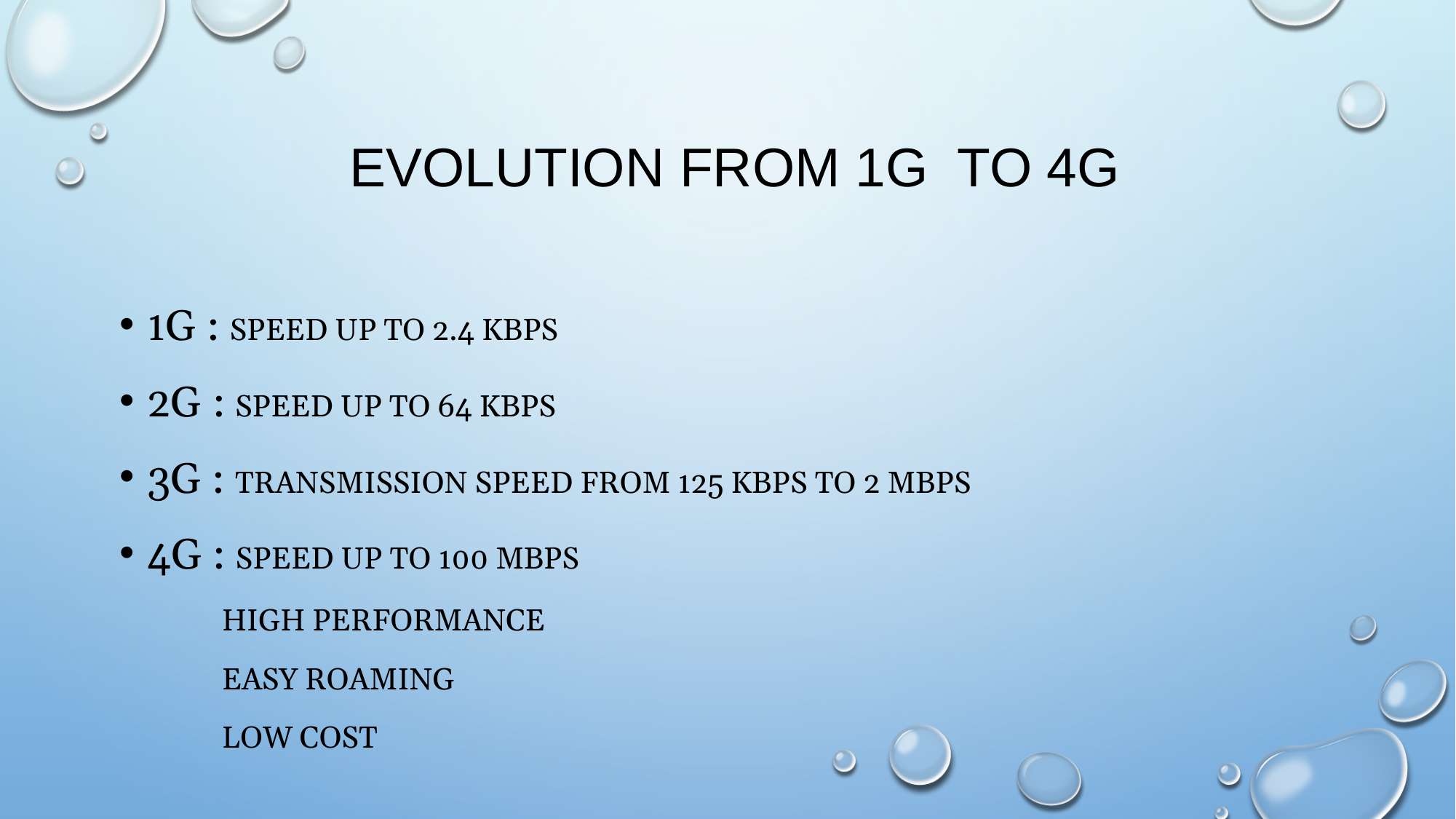

# EVOLUTION from 1G  to 4g
1g : Speed up to 2.4 kbps
2g : Speed up to 64 kbps
3g : Transmission speed from 125 kbps to 2 Mbps
4g : Speed up to 100 Mbps
              High performance
              Easy roaming
              Low cost